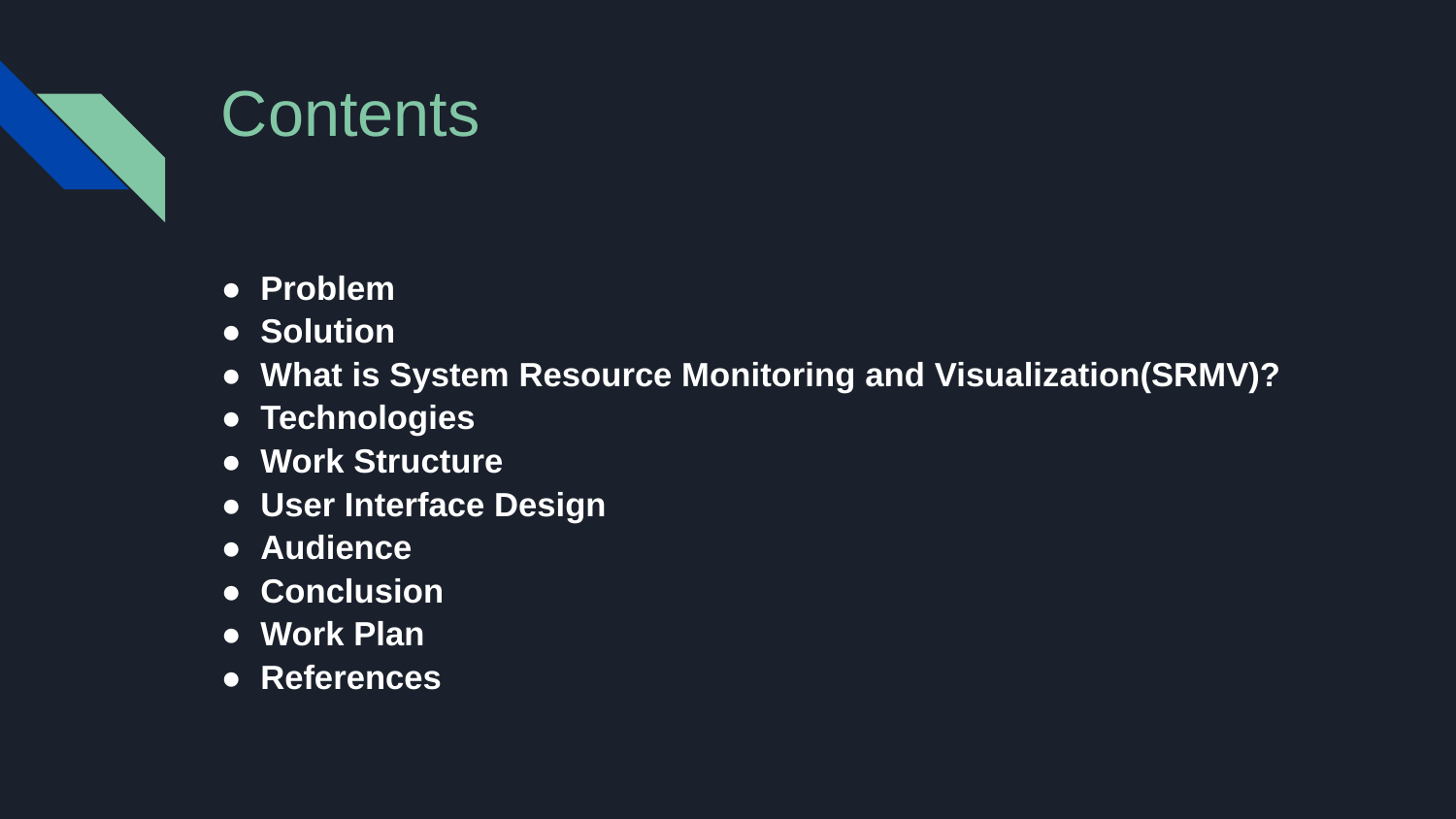

# Contents
●  Problem
●  Solution
●  What is System Resource Monitoring and Visualization(SRMV)?
●  Technologies
●  Work Structure
●  User Interface Design
●  Audience
●  Conclusion
●  Work Plan
●  References